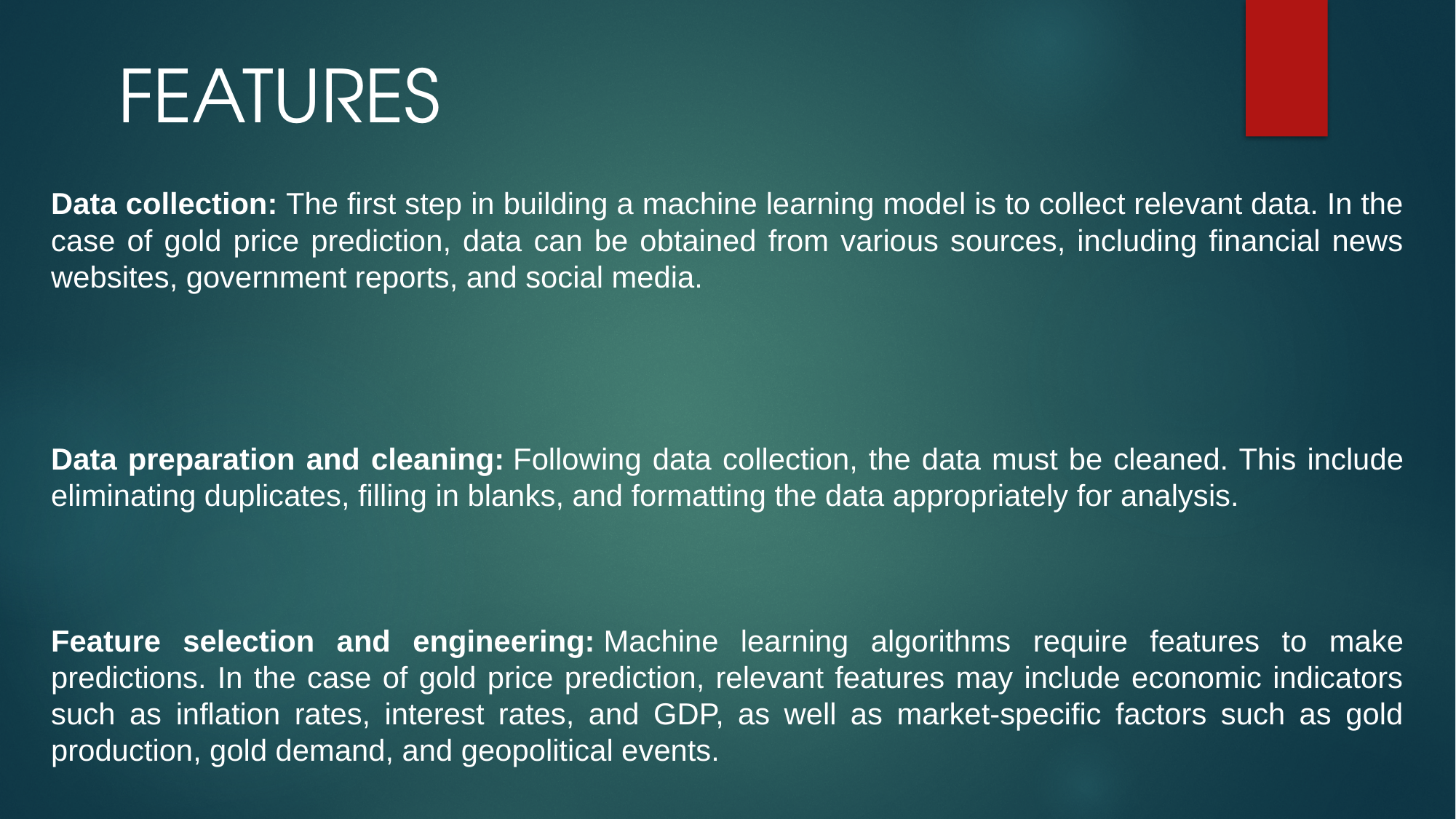

FEATURES
Data collection: The first step in building a machine learning model is to collect relevant data. In the case of gold price prediction, data can be obtained from various sources, including financial news websites, government reports, and social media.

Data preparation and cleaning: Following data collection, the data must be cleaned. This include eliminating duplicates, filling in blanks, and formatting the data appropriately for analysis.

Feature selection and engineering: Machine learning algorithms require features to make predictions. In the case of gold price prediction, relevant features may include economic indicators such as inflation rates, interest rates, and GDP, as well as market-specific factors such as gold production, gold demand, and geopolitical events.